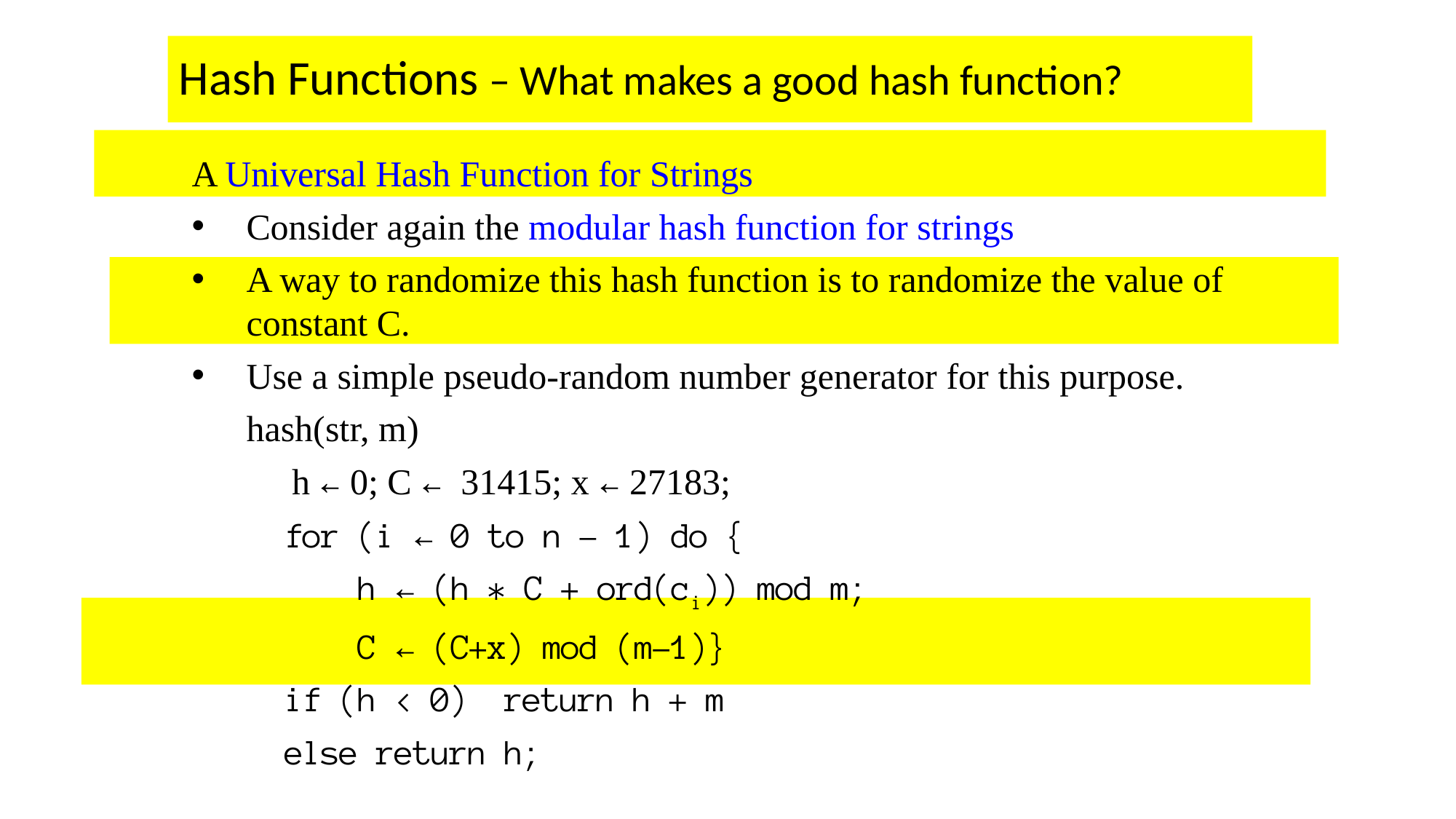

# Hash Functions – What makes a good hash function?

A Universal Hash Function for Strings
Consider again the modular hash function for strings
A way to randomize this hash function is to randomize the value of constant C.
Use a simple pseudo-random number generator for this purpose.
hash(str, m)
     h ← 0; C ← 31415; x ← 27183;
  for (i ← 0 to n – 1) do {
      h ← (h * C + ord(ci)) mod m;
      C ← (C+x) mod (m-1)}
  if (h < 0)  return h + m
  else return h;